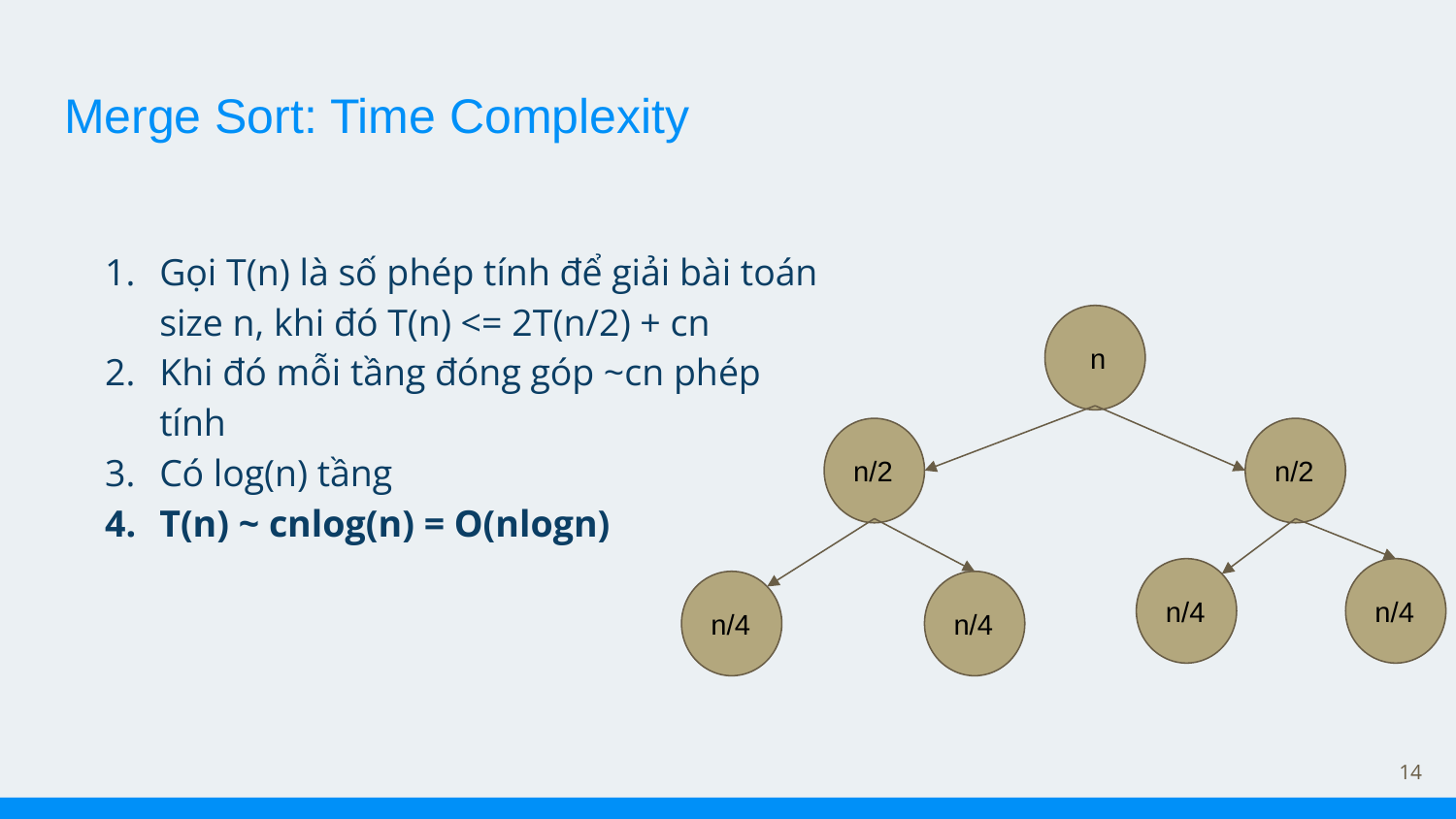

# Merge Sort: Time Complexity

Gọi T(n) là số phép tính để giải bài toán size n, khi đó T(n) <= 2T(n/2) + cn
Khi đó mỗi tầng đóng góp ~cn phép tính
Có log(n) tầng
T(n) ~ cnlog(n) = O(nlogn)

  n
n/2
n/2
n/4
n/4
n/4
n/4
14